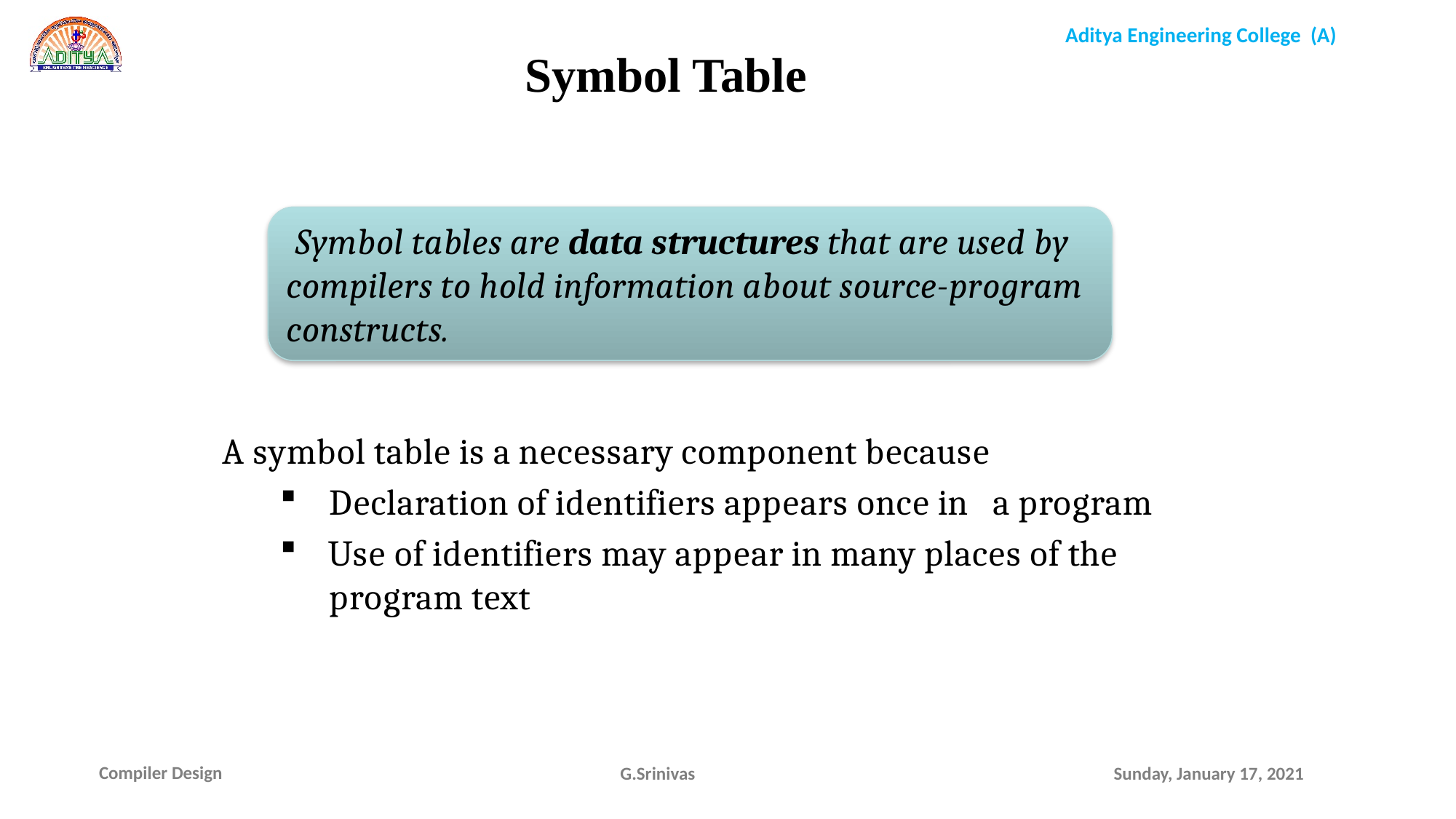

Symbol Table

  A symbol table is a necessary component because
Declaration of identifiers appears once in   a program
Use of identifiers may appear in many places of the program text

 Symbol tables are data structures that are used by compilers to hold information about source-program constructs.
G.Srinivas
Sunday, January 17, 2021